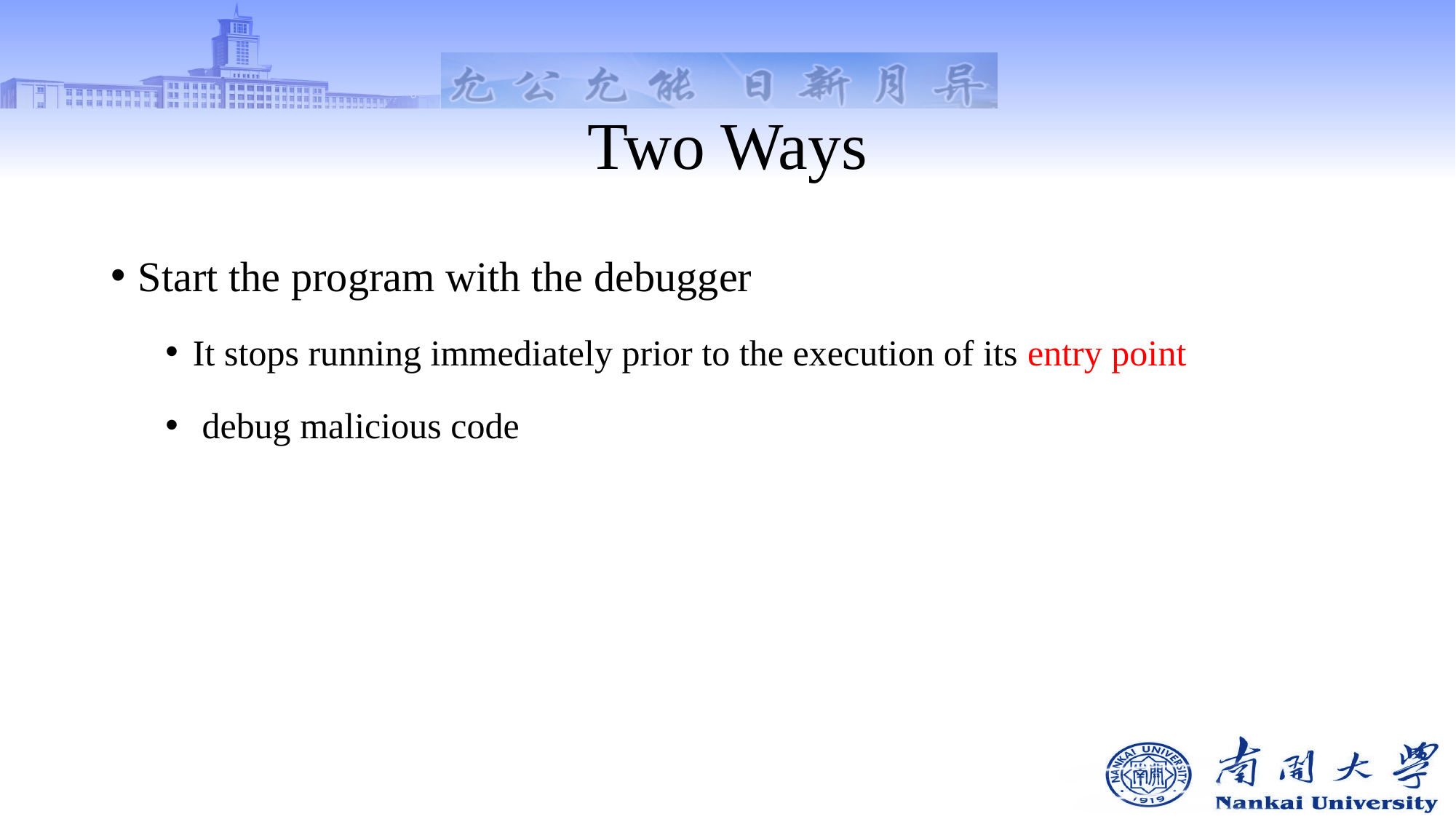

# Two Ways
Start the program with the debugger
It stops running immediately prior to the execution of its entry point
 debug malicious code